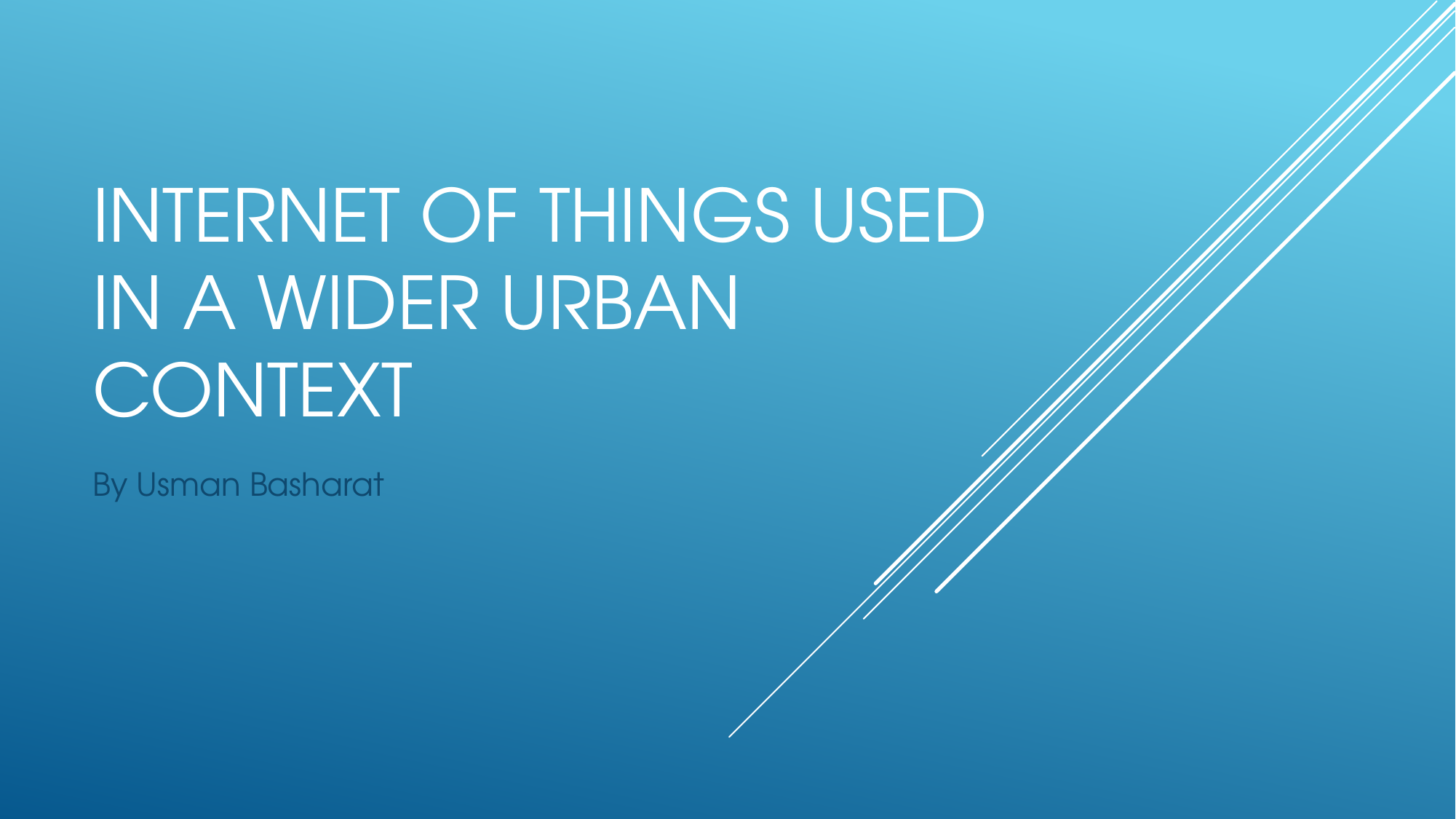

# Internet of Things used in a wider urban context
By Usman Basharat